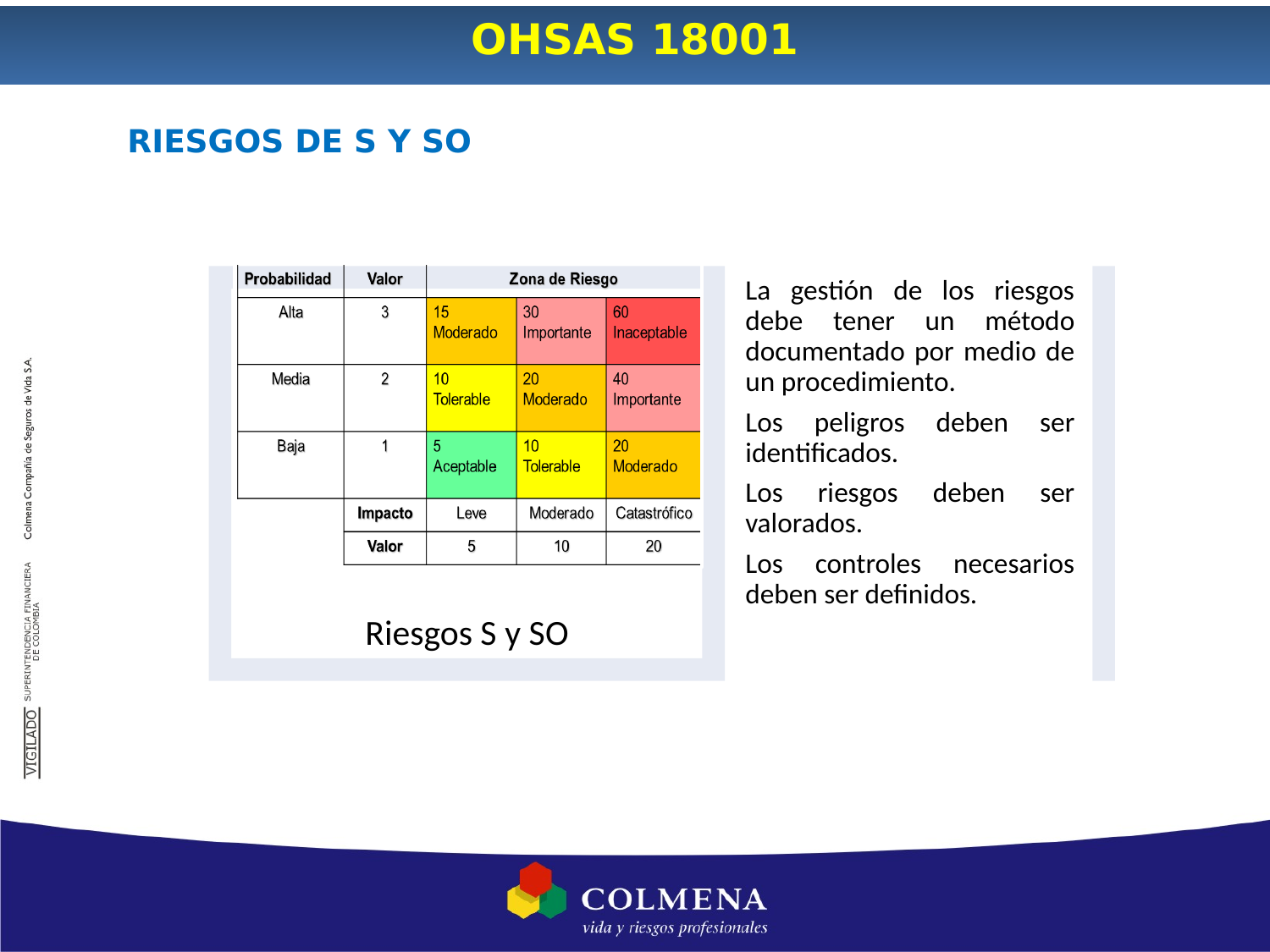

OHSAS 18001
RIESGOS DE S Y SO
Riesgos S y SO
La gestión de los riesgos debe tener un método documentado por medio de un procedimiento.
Los peligros deben ser identificados.
Los riesgos deben ser valorados.
Los controles necesarios deben ser definidos.